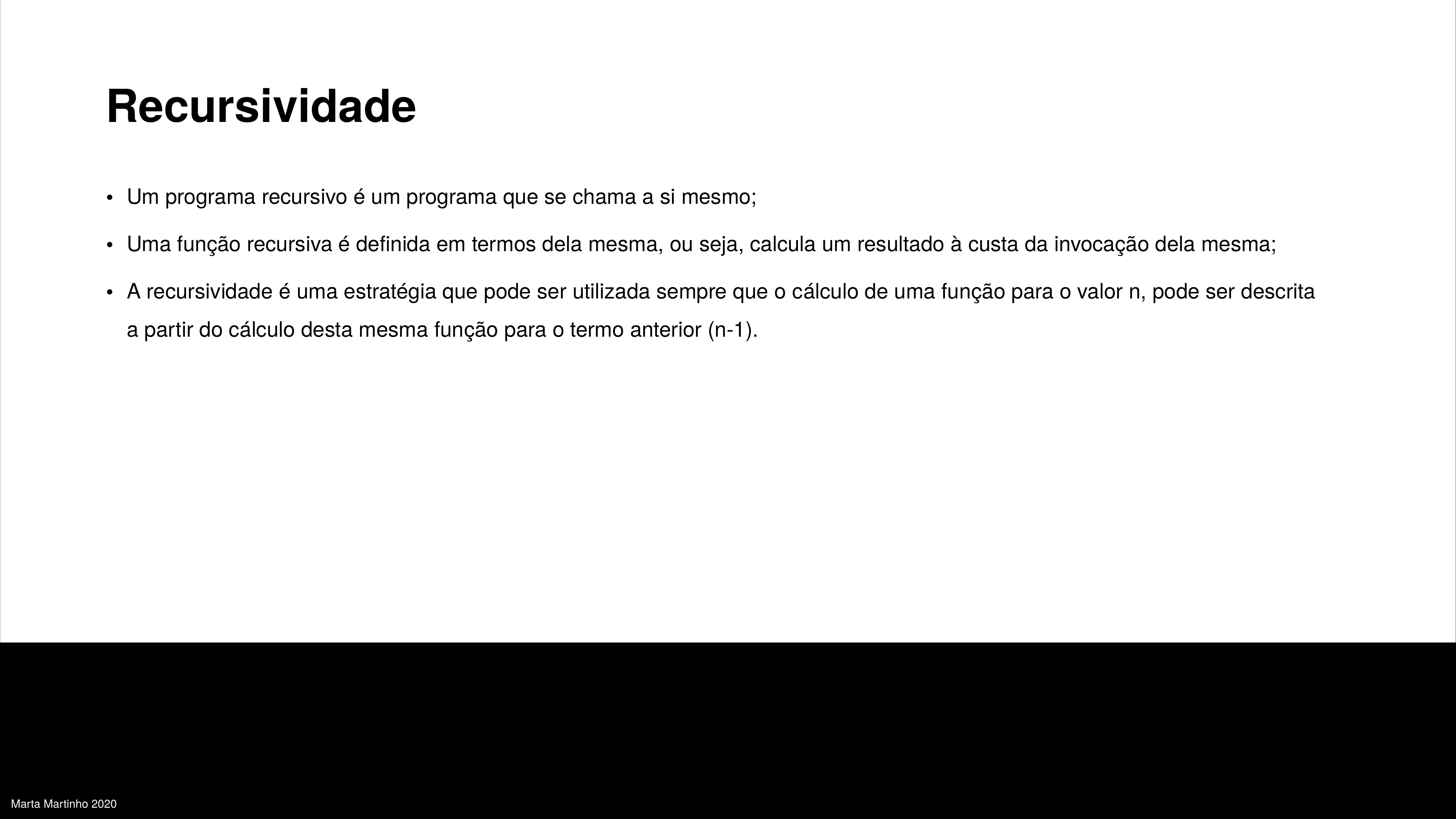

Recursividade
Um programa recursivo é um programa que se chama a si mesmo;
Uma função recursiva é definida em termos dela mesma, ou seja, calcula um resultado à custa da invocação dela mesma;
A recursividade é uma estratégia que pode ser utilizada sempre que o cálculo de uma função para o valor n, pode ser descrita a partir do cálculo desta mesma função para o termo anterior (n-1).

Marta Martinho 2020